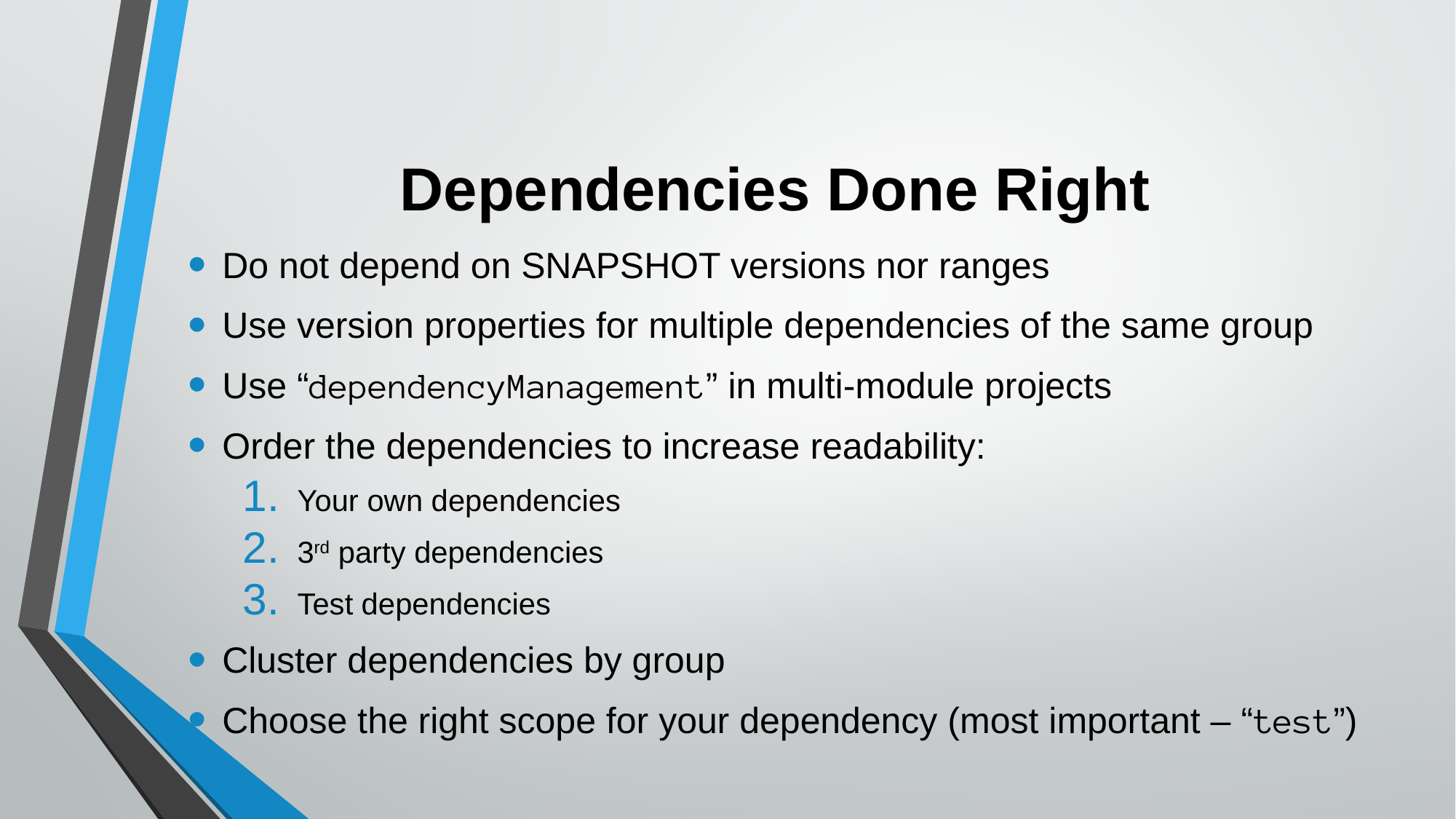

# Dependencies Done Right
Do not depend on SNAPSHOT versions nor ranges
Use version properties for multiple dependencies of the same group
Use “dependencyManagement” in multi-module projects
Order the dependencies to increase readability:
Your own dependencies
3rd party dependencies
Test dependencies
Cluster dependencies by group
Choose the right scope for your dependency (most important – “test”)